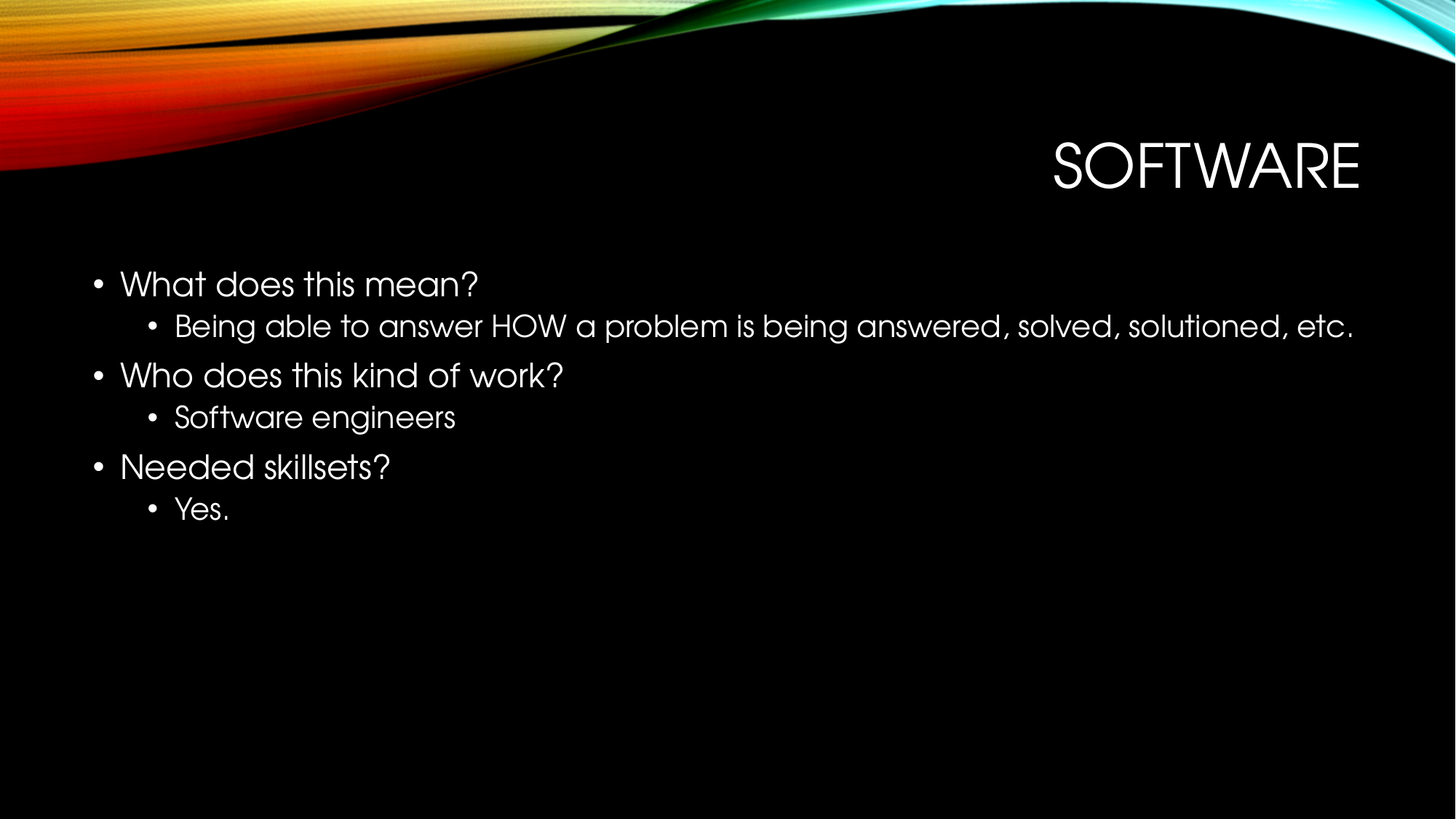

# Software
What does this mean?
Being able to answer HOW a problem is being answered, solved, solutioned, etc.
Who does this kind of work?
Software engineers
Needed skillsets?
Yes.